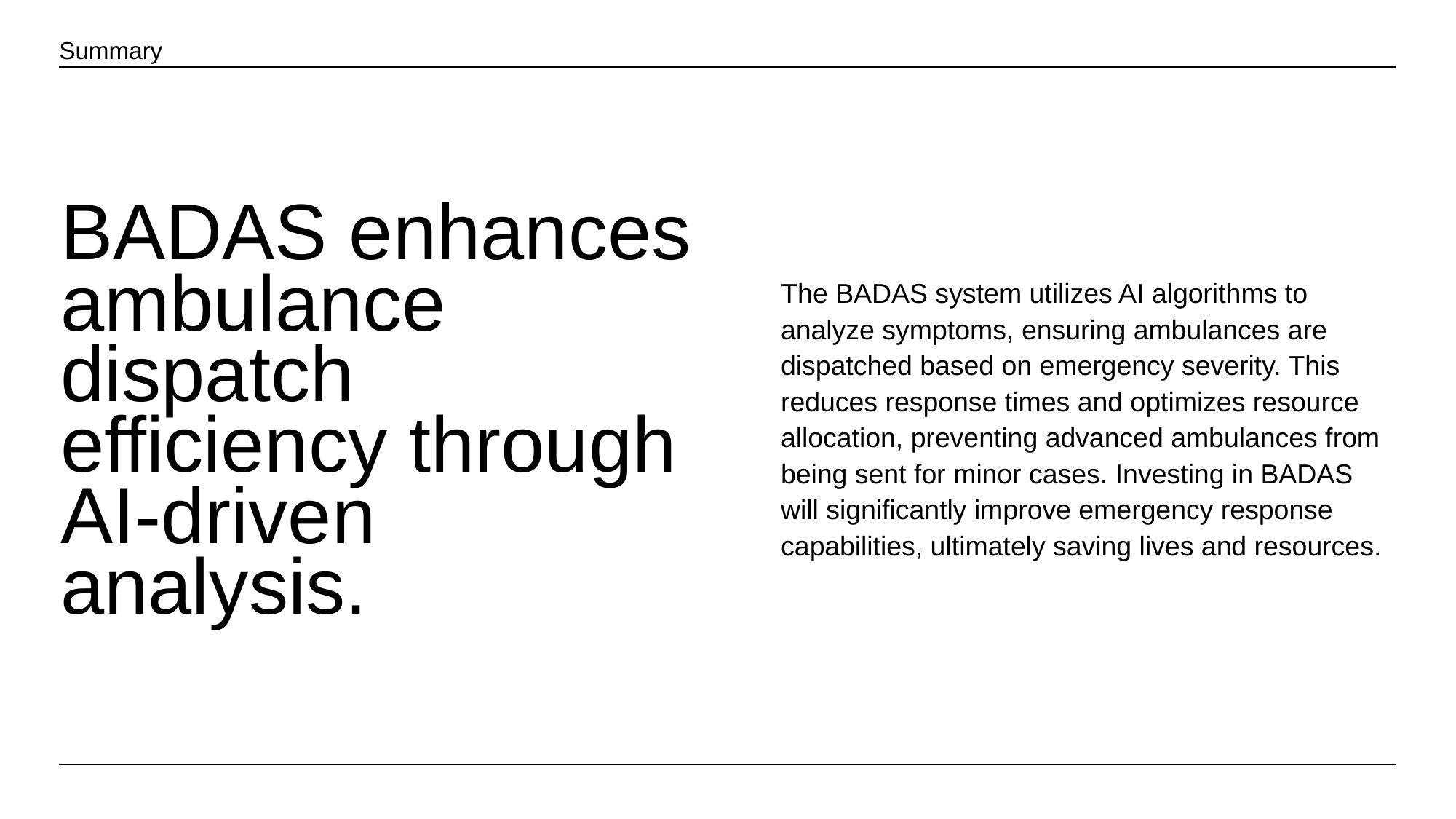

Summary
BADAS enhances ambulance dispatch efficiency through AI-driven analysis.
The BADAS system utilizes AI algorithms to analyze symptoms, ensuring ambulances are dispatched based on emergency severity. This reduces response times and optimizes resource allocation, preventing advanced ambulances from being sent for minor cases. Investing in BADAS will significantly improve emergency response capabilities, ultimately saving lives and resources.